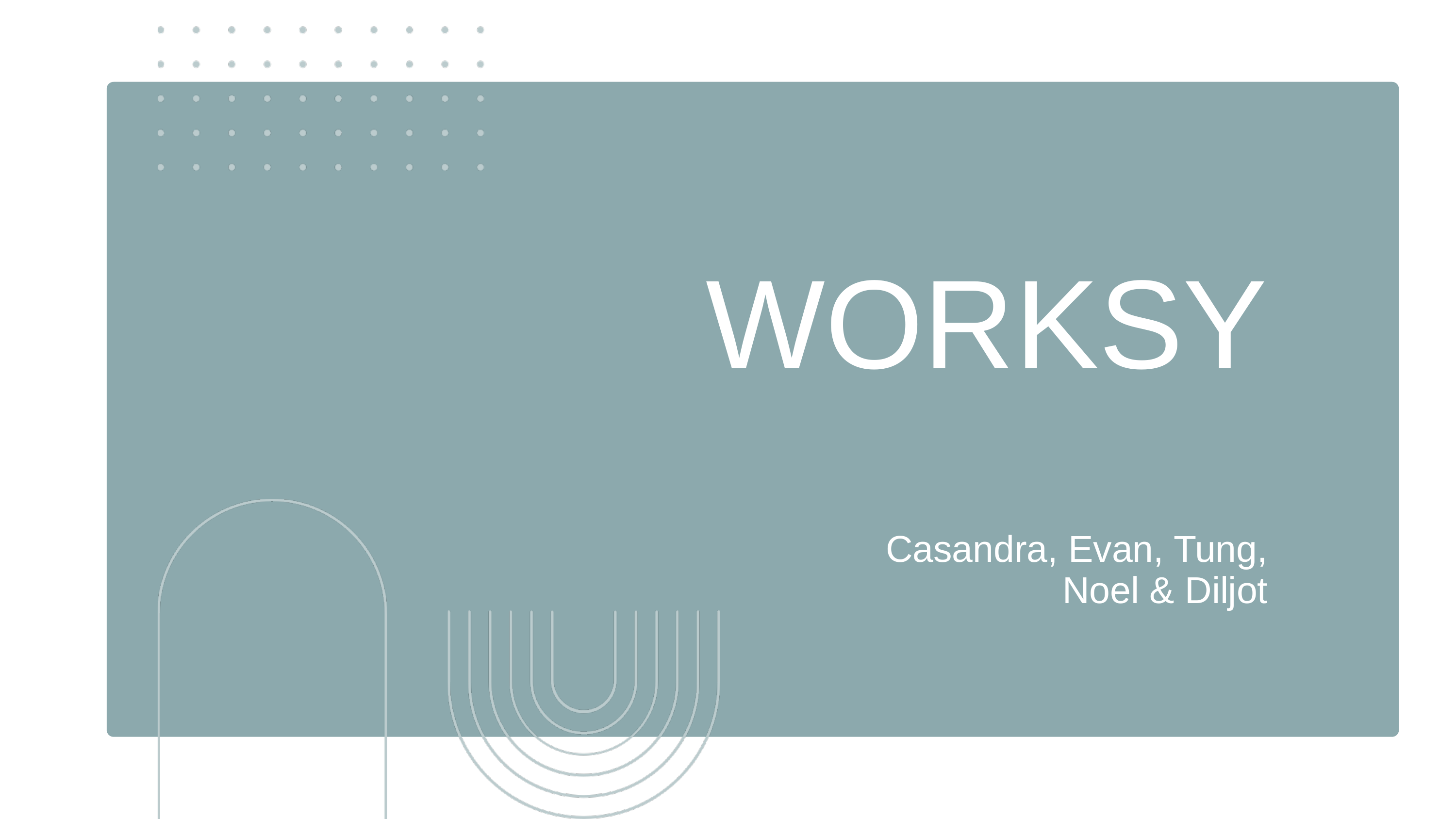

WORKSY

Casandra, Evan, Tung, Noel & Diljot